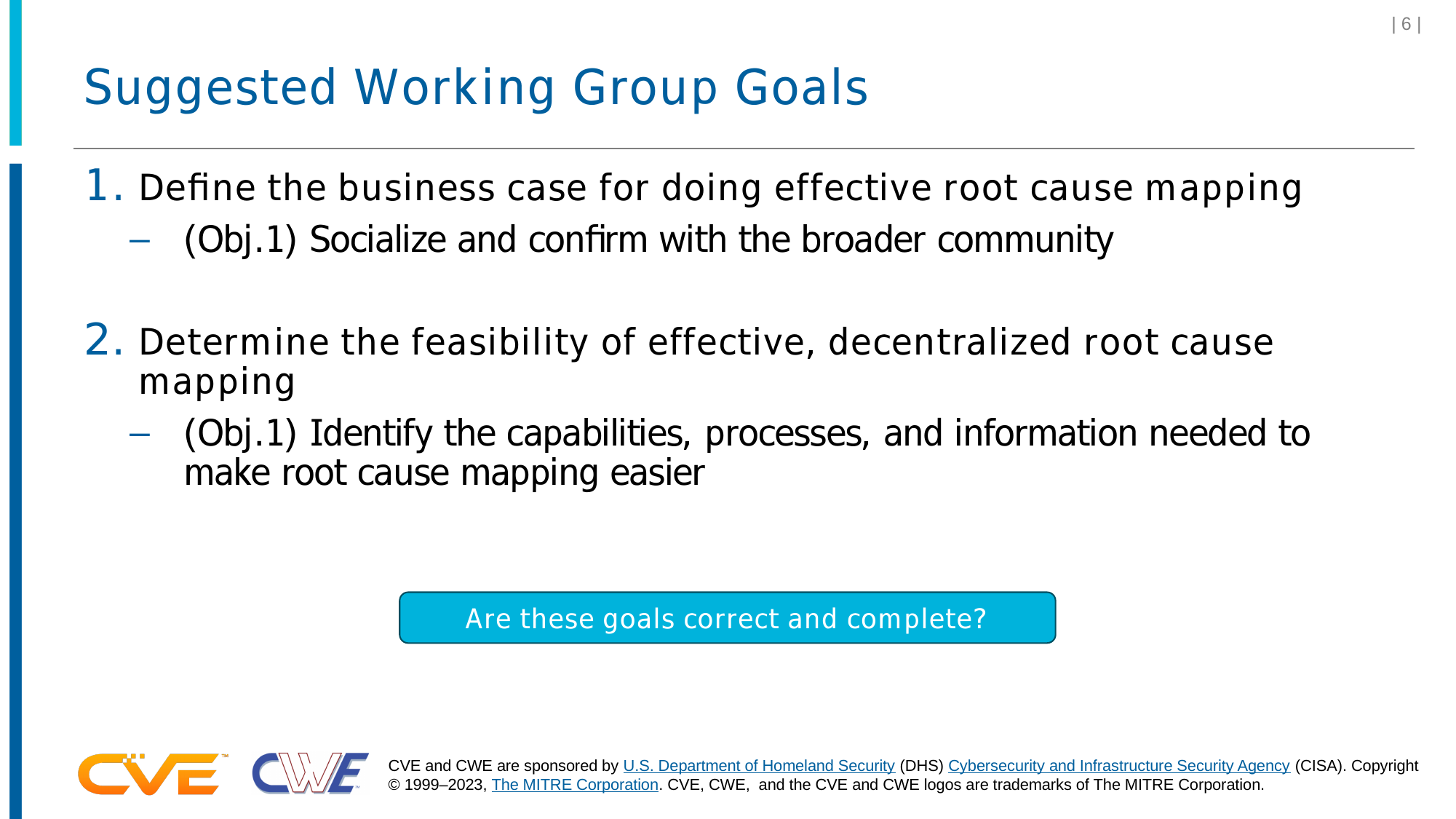

| 6 |
# Suggested Working Group Goals
Define the business case for doing effective root cause mapping
(Obj.1) Socialize and confirm with the broader community

Determine the feasibility of effective, decentralized root cause mapping
(Obj.1) Identify the capabilities, processes, and information needed to make root cause mapping easier
Are these goals correct and complete?